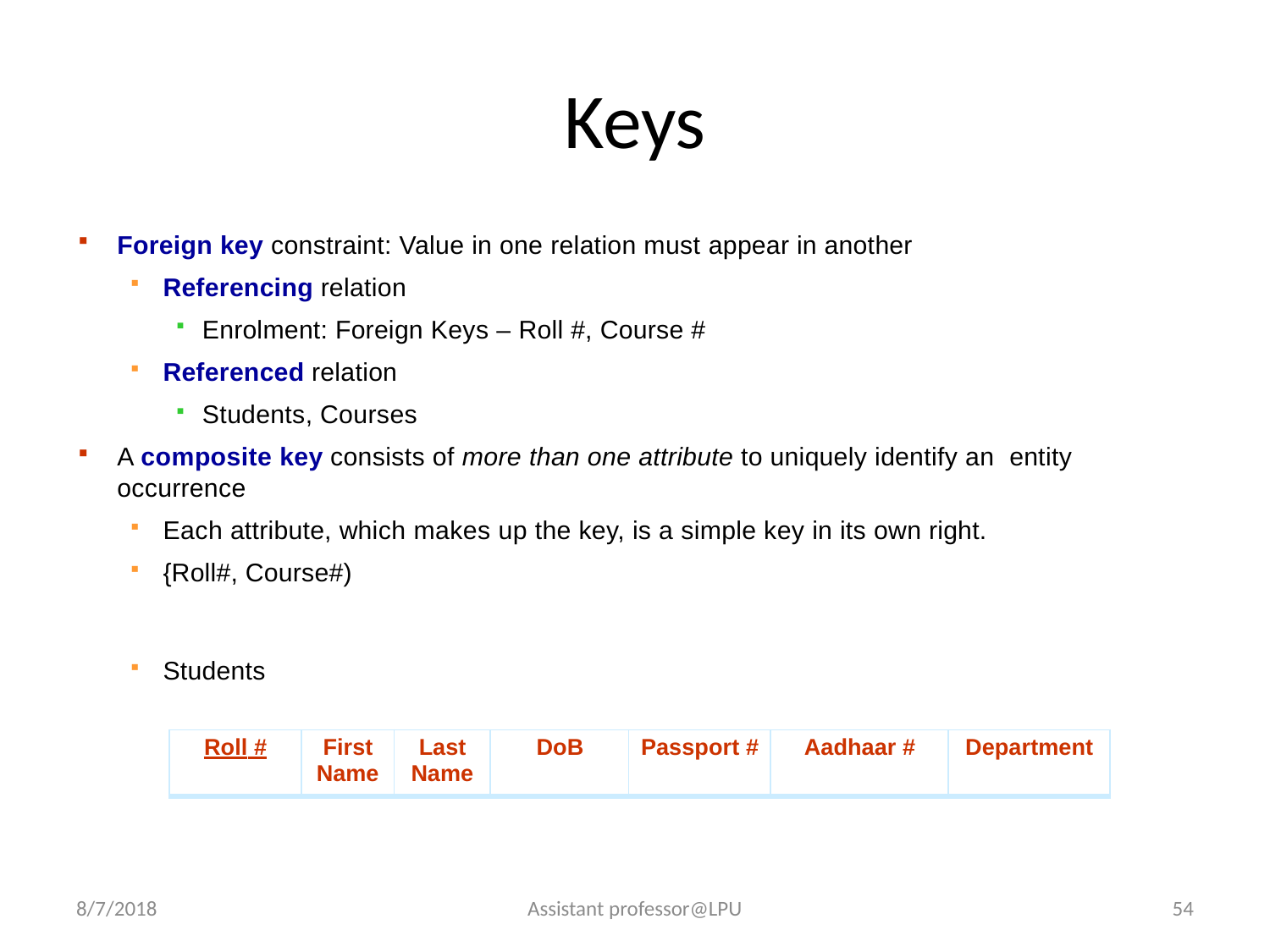

# Keys
Foreign key constraint: Value in one relation must appear in another
Referencing relation
Enrolment: Foreign Keys – Roll #, Course #
Referenced relation
Students, Courses
A composite key consists of more than one attribute to uniquely identify an  entity occurrence
Each attribute, which makes up the key, is a simple key in its own right.
{Roll#, Course#)

Students

| Roll # | First Name | Last Name | DoB | Passport # | Aadhaar # | Department |
| --- | --- | --- | --- | --- | --- | --- |
8/7/2018
Assistant professor@LPU
54